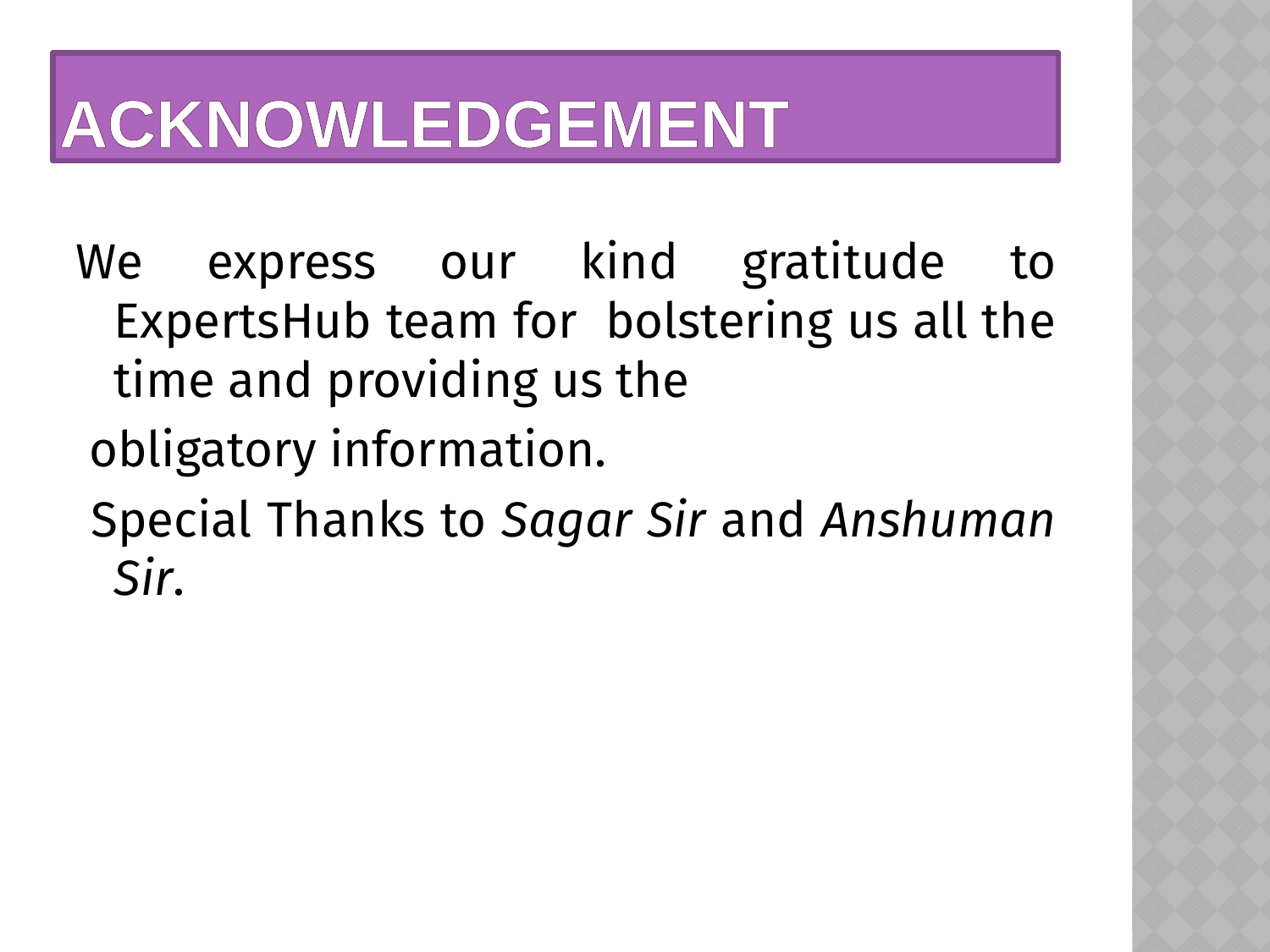

# ACKNOWLEDGEMENT
We express our kind gratitude to ExpertsHub team for  bolstering us all the time and providing us the
 obligatory information.
 Special Thanks to Sagar Sir and Anshuman Sir.